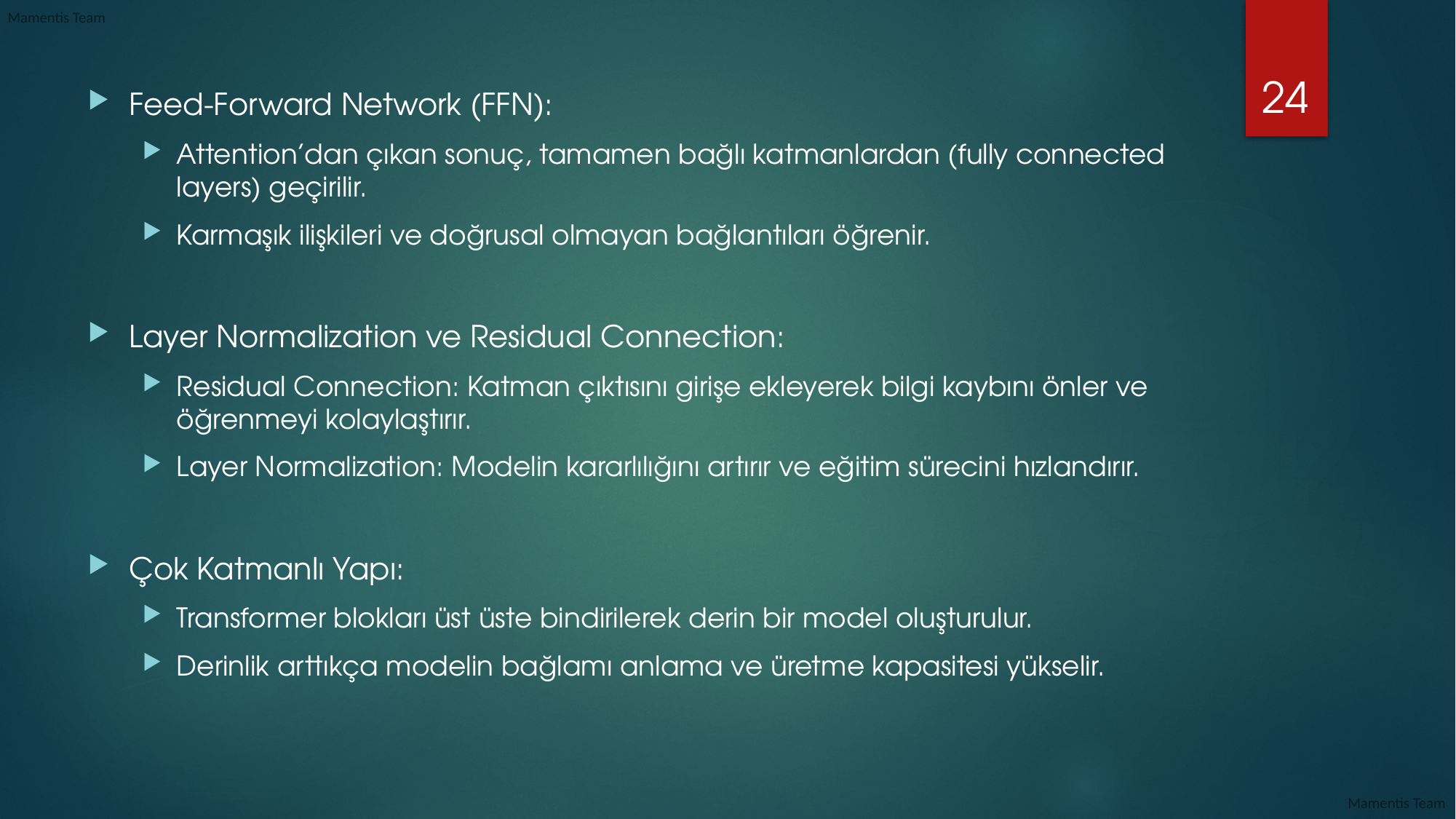

24
Feed-Forward Network (FFN):
Attention’dan çıkan sonuç, tamamen bağlı katmanlardan (fully connected layers) geçirilir.
Karmaşık ilişkileri ve doğrusal olmayan bağlantıları öğrenir.

Layer Normalization ve Residual Connection:
Residual Connection: Katman çıktısını girişe ekleyerek bilgi kaybını önler ve öğrenmeyi kolaylaştırır.
Layer Normalization: Modelin kararlılığını artırır ve eğitim sürecini hızlandırır.

Çok Katmanlı Yapı:
Transformer blokları üst üste bindirilerek derin bir model oluşturulur.
Derinlik arttıkça modelin bağlamı anlama ve üretme kapasitesi yükselir.